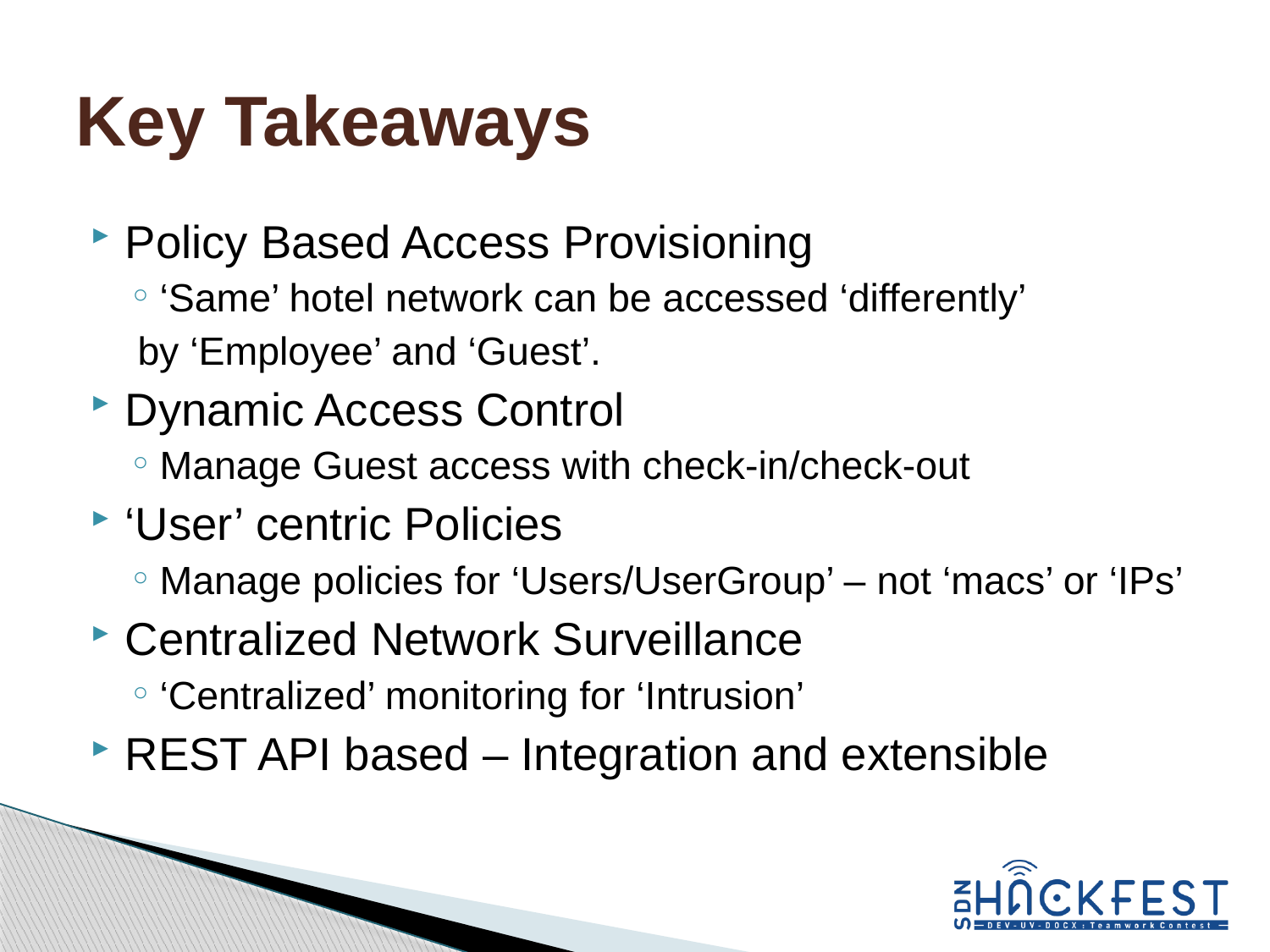

# Key Takeaways
Policy Based Access Provisioning
‘Same’ hotel network can be accessed ‘differently’
by ‘Employee’ and ‘Guest’.
Dynamic Access Control
Manage Guest access with check-in/check-out
‘User’ centric Policies
Manage policies for ‘Users/UserGroup’ – not ‘macs’ or ‘IPs’
Centralized Network Surveillance
‘Centralized’ monitoring for ‘Intrusion’
REST API based – Integration and extensible